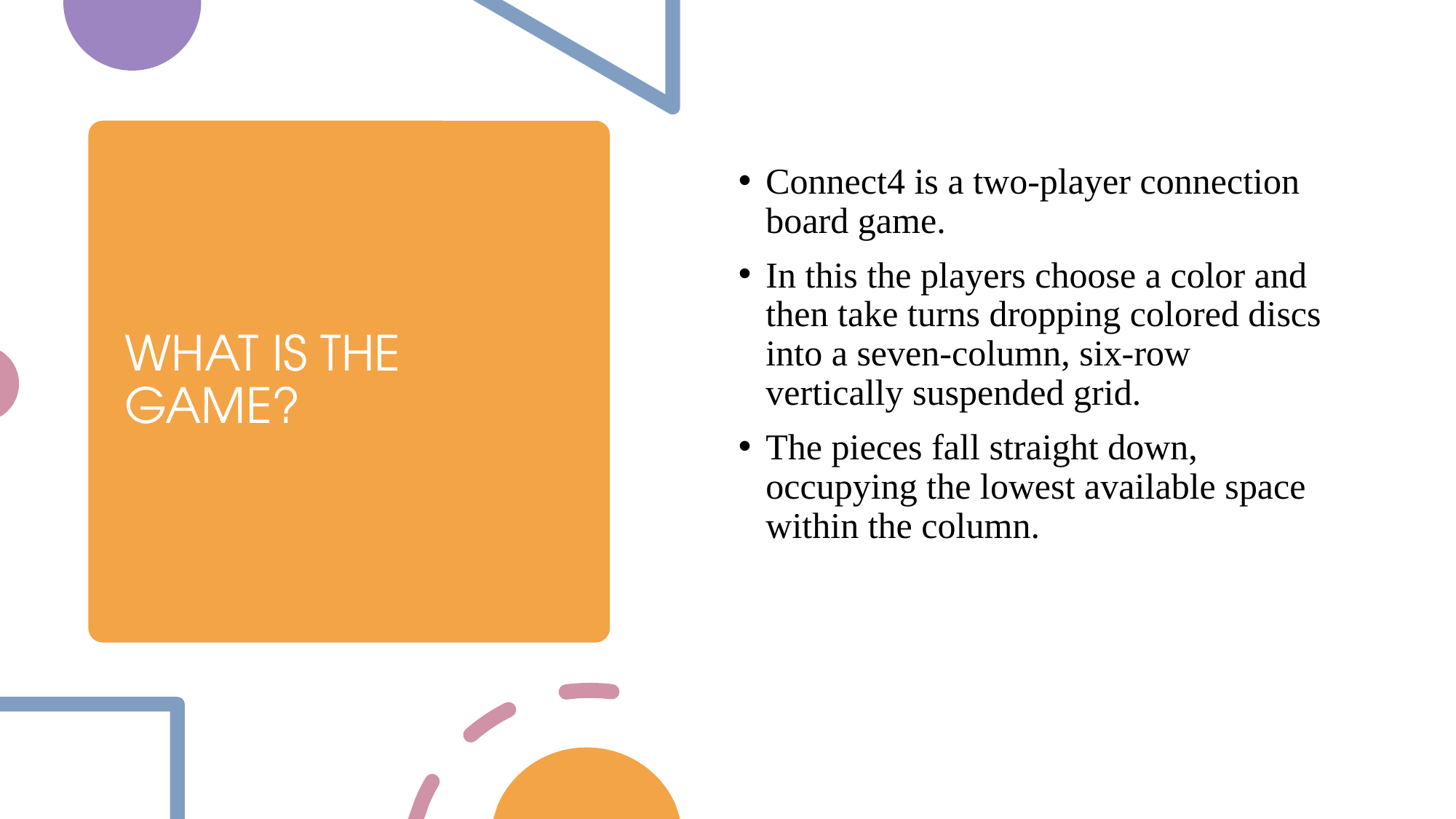

Connect4 is a two-player connection board game.
In this the players choose a color and then take turns dropping colored discs into a seven-column, six-row vertically suspended grid.
The pieces fall straight down, occupying the lowest available space within the column.

# WHAT IS THE GAME?